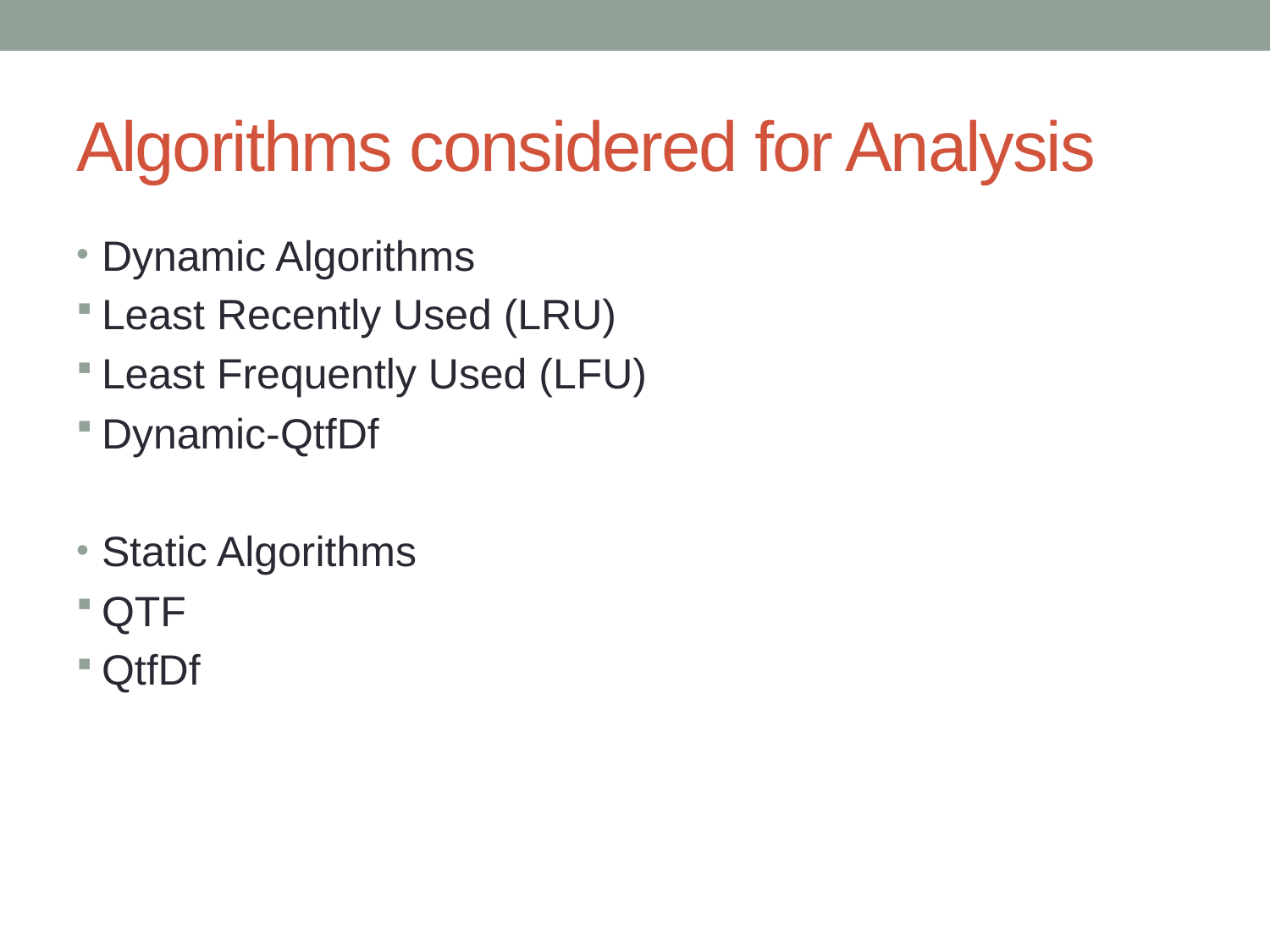

# Algorithms considered for Analysis
Dynamic Algorithms
Least Recently Used (LRU)
Least Frequently Used (LFU)
Dynamic-QtfDf

Static Algorithms
QTF
QtfDf